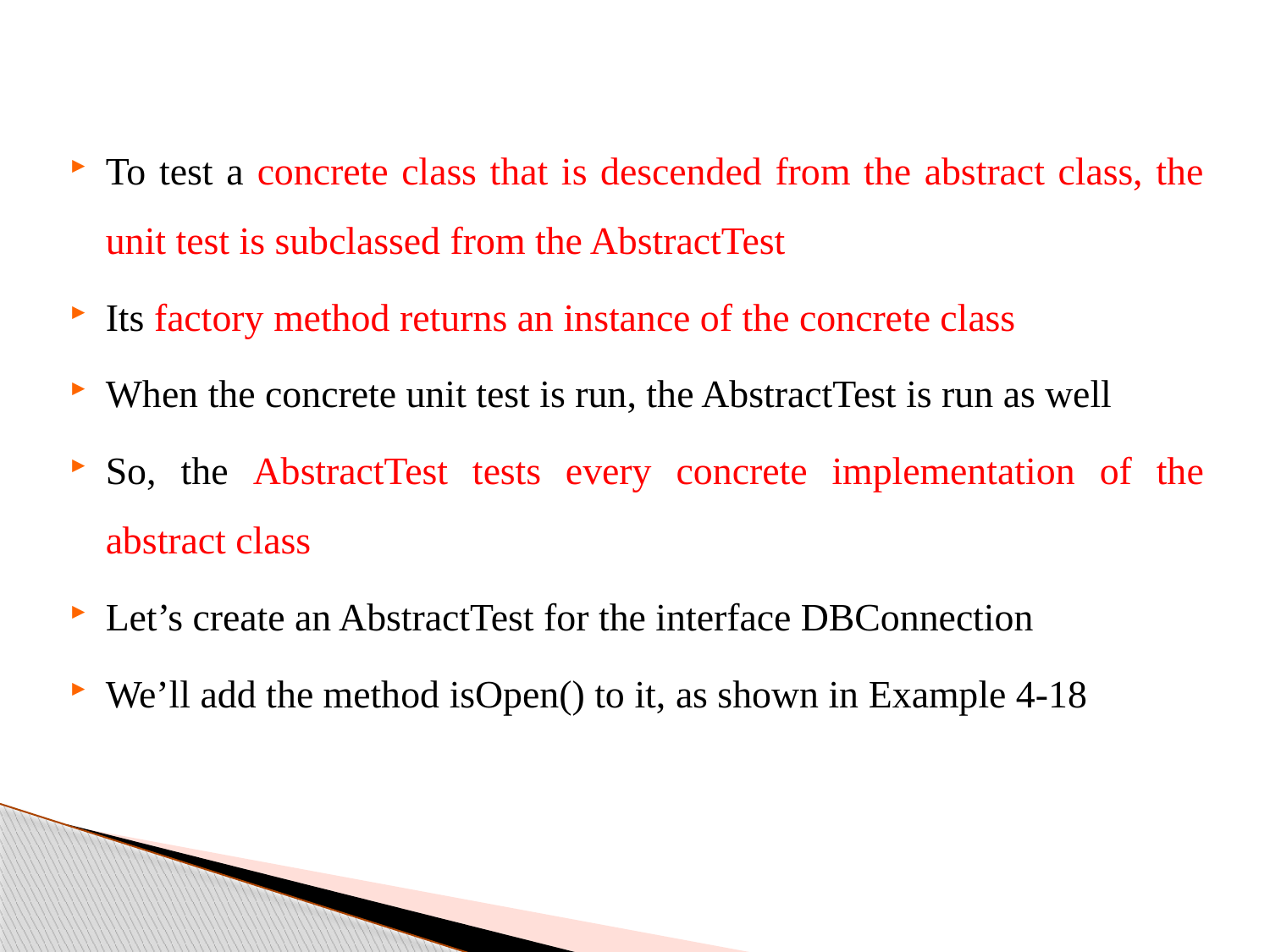

To test a concrete class that is descended from the abstract class, the unit test is subclassed from the AbstractTest
Its factory method returns an instance of the concrete class
When the concrete unit test is run, the AbstractTest is run as well
So, the AbstractTest tests every concrete implementation of the abstract class
Let’s create an AbstractTest for the interface DBConnection
We’ll add the method isOpen() to it, as shown in Example 4-18